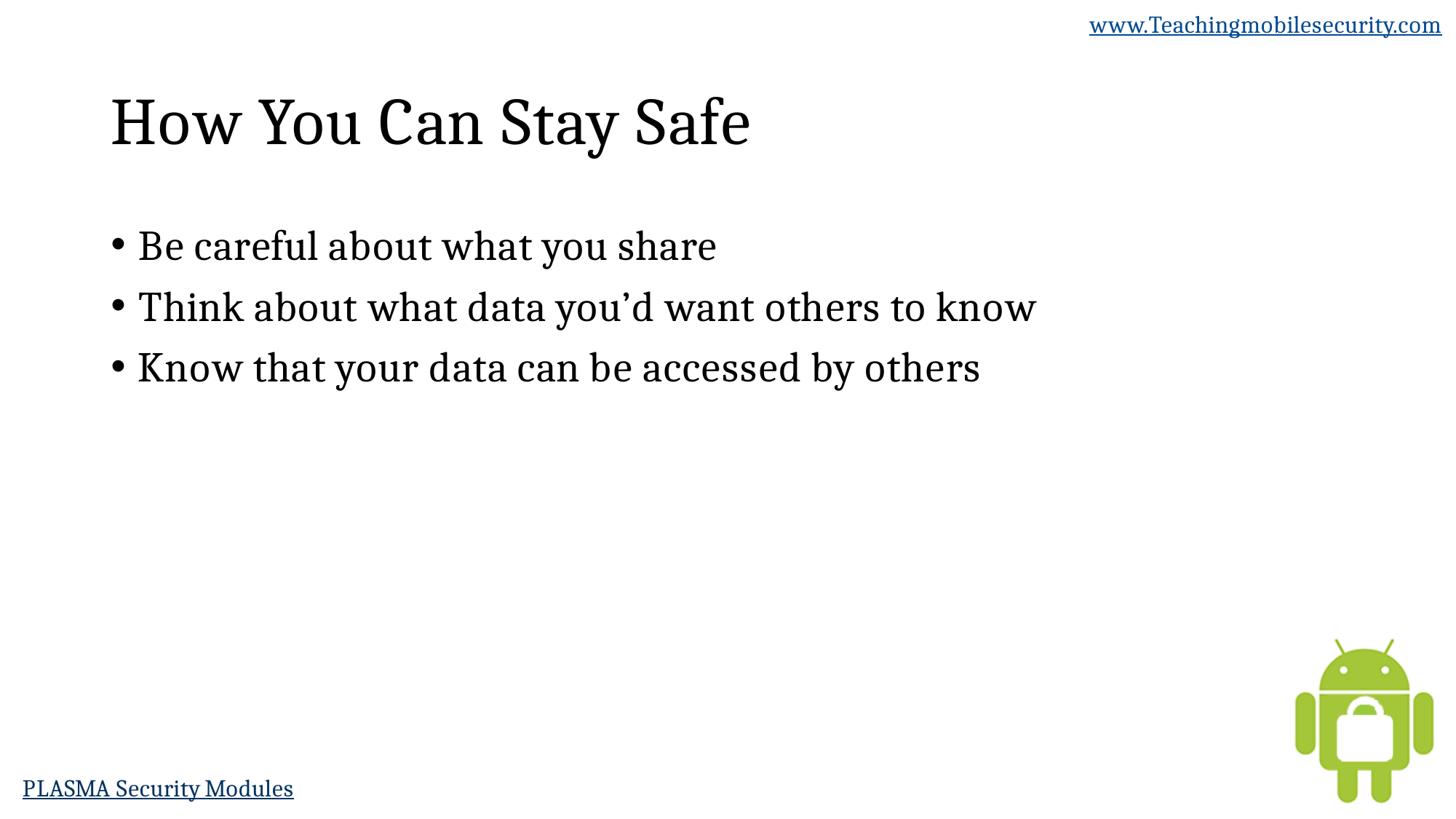

# How You Can Stay Safe
Be careful about what you share
Think about what data you’d want others to know
Know that your data can be accessed by others